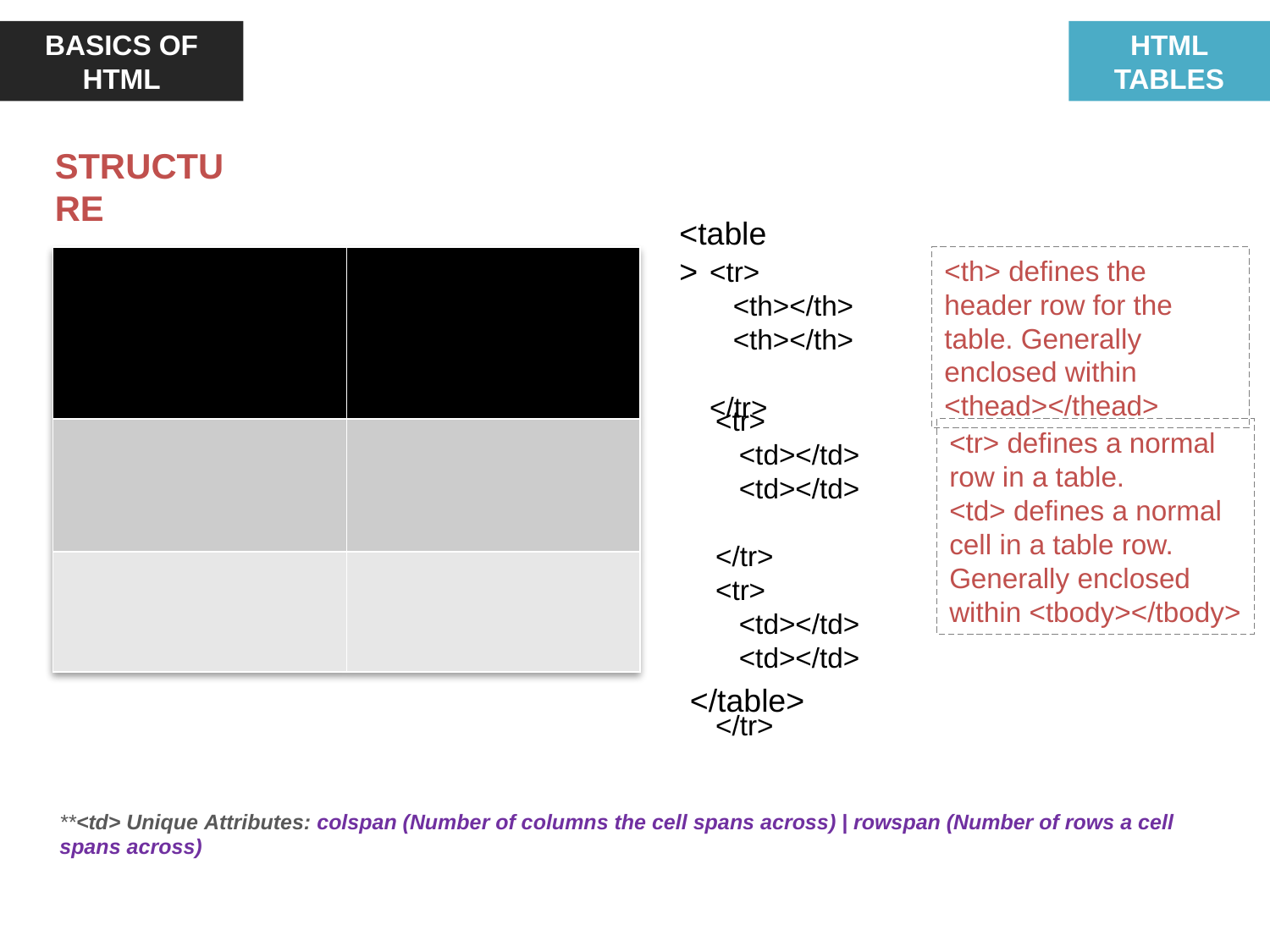

BASICS OF HTML
HTML TABLES
STRUCTURE
<table>
<th> defines the header row for the table. Generally enclosed within <thead></thead>
|  |  |
| --- | --- |
|  |  |
|  |  |
<tr>
   <th></th>
   <th></th>
</tr>
<tr>
   <td></td>
   <td></td>
</tr>
<tr>
   <td></td>
   <td></td>
</tr>
<tr> defines a normal row in a table.
<td> defines a normal cell in a table row.
Generally enclosed within <tbody></tbody>
</table>
**<td> Unique Attributes: colspan (Number of columns the cell spans across) | rowspan (Number of rows a cell spans across)